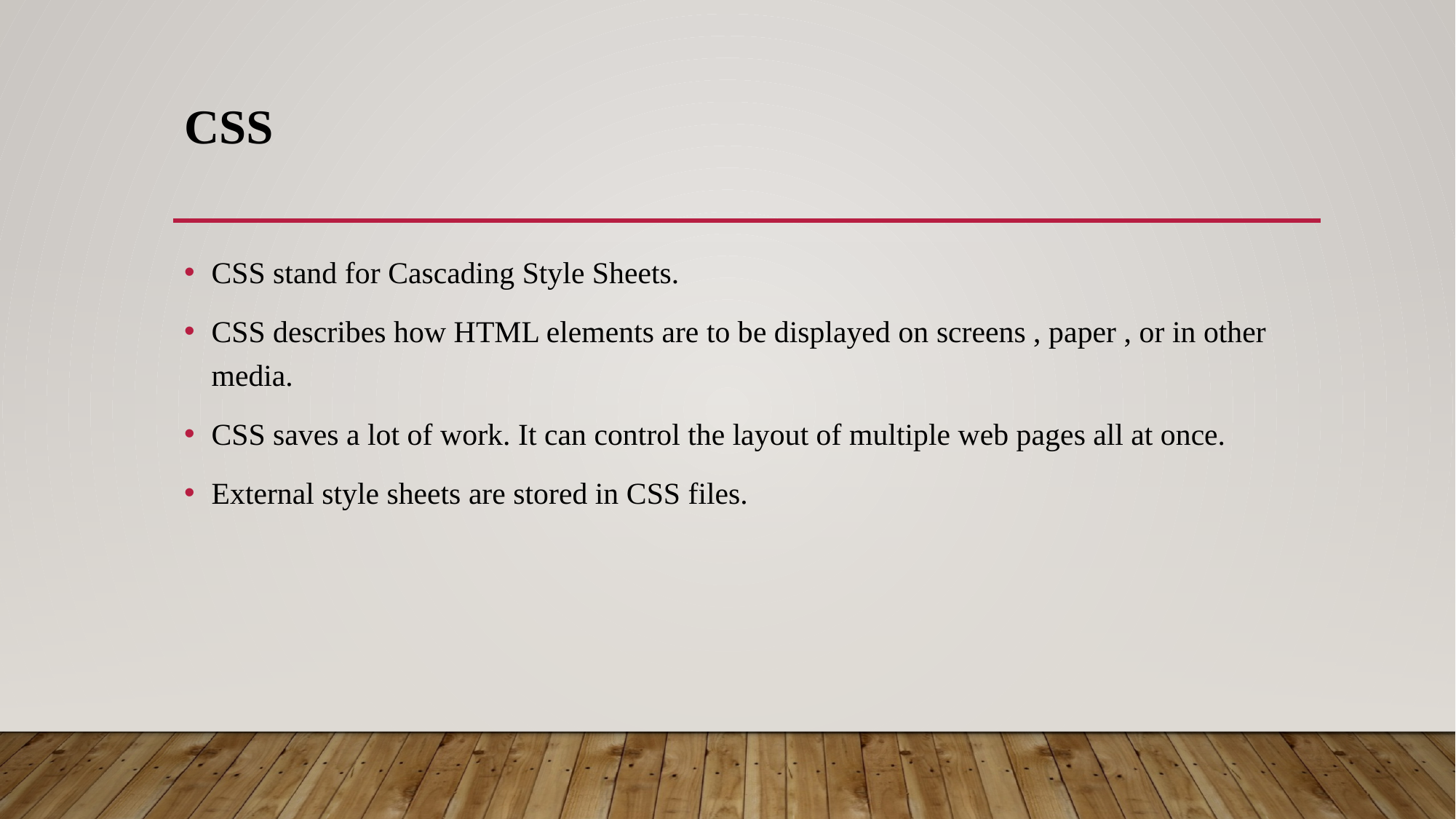

# css
CSS stand for Cascading Style Sheets.
CSS describes how HTML elements are to be displayed on screens , paper , or in other media.
CSS saves a lot of work. It can control the layout of multiple web pages all at once.
External style sheets are stored in CSS files.